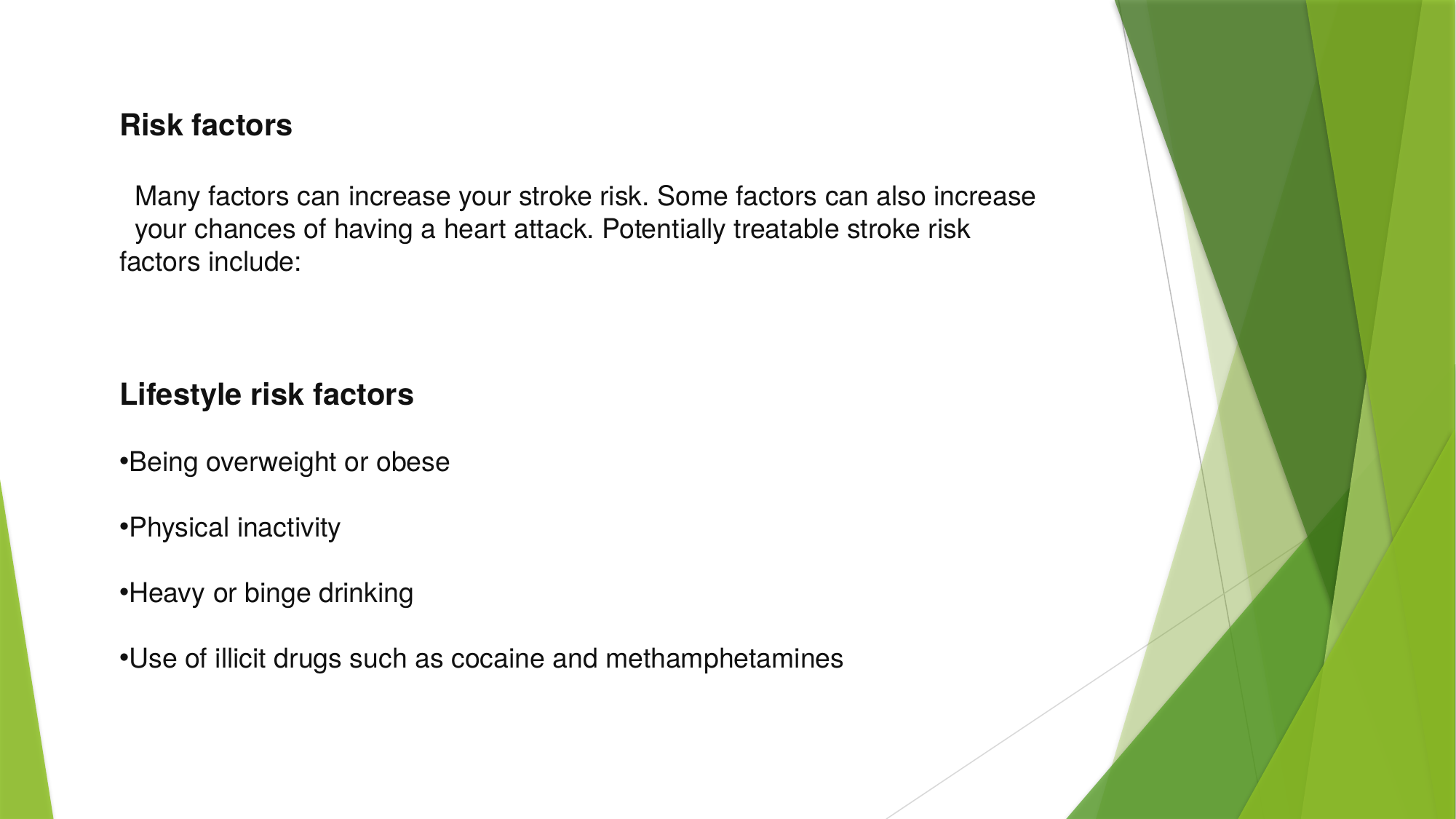

Risk factors

  Many factors can increase your stroke risk. Some factors can also increase    your chances of having a heart attack. Potentially treatable stroke risk     factors include:

Lifestyle risk factors

Being overweight or obese

Physical inactivity

Heavy or binge drinking

Use of illicit drugs such as cocaine and methamphetamines